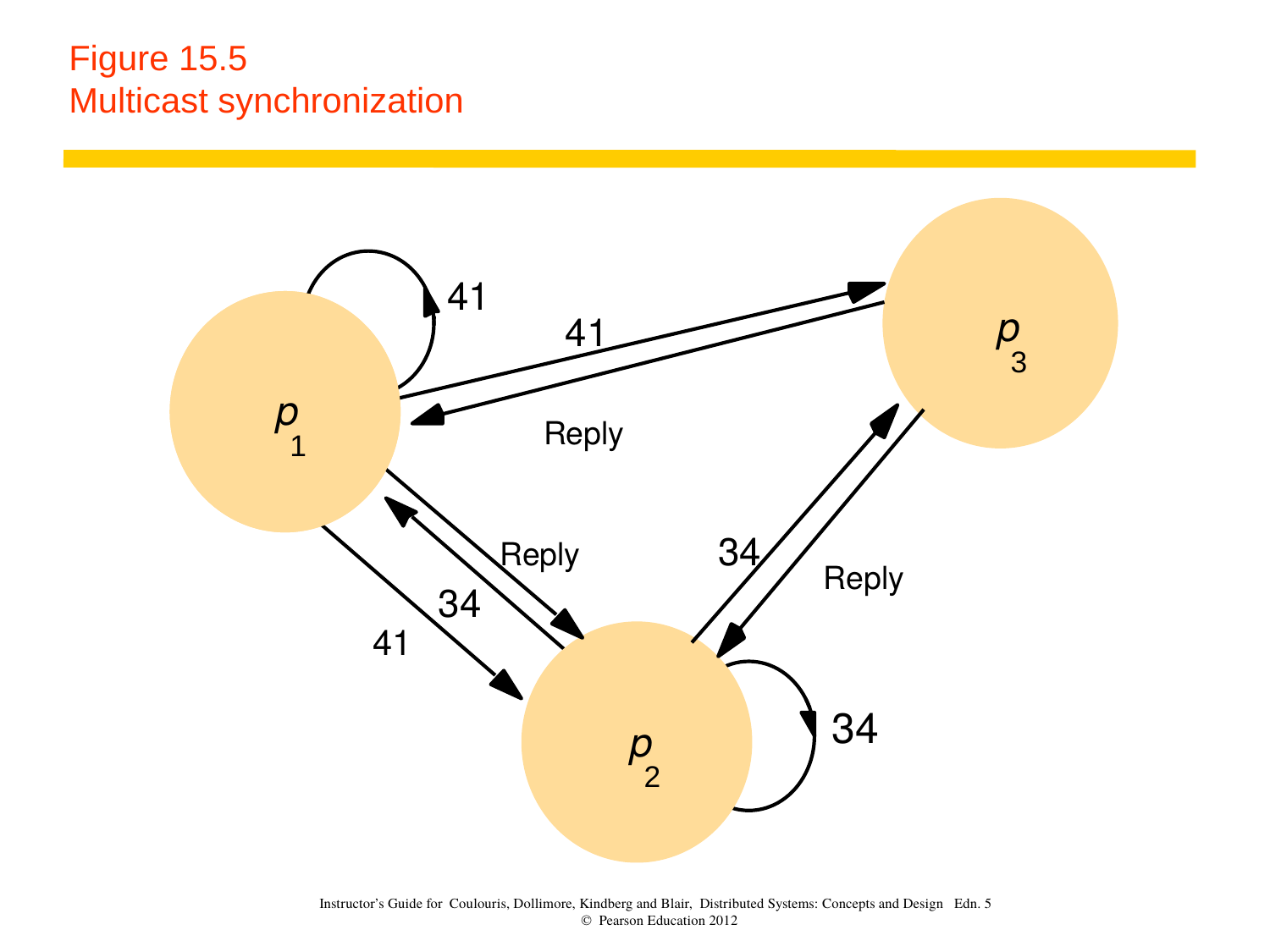

# Figure 15.5 Multicast synchronization

41

p

41

3
p

Reply
1

34
Reply
Reply
34

41

34

p
2
Instructor’s Guide for  Coulouris, Dollimore, Kindberg and Blair,  Distributed Systems: Concepts and Design   Edn. 5
©  Pearson Education 2012